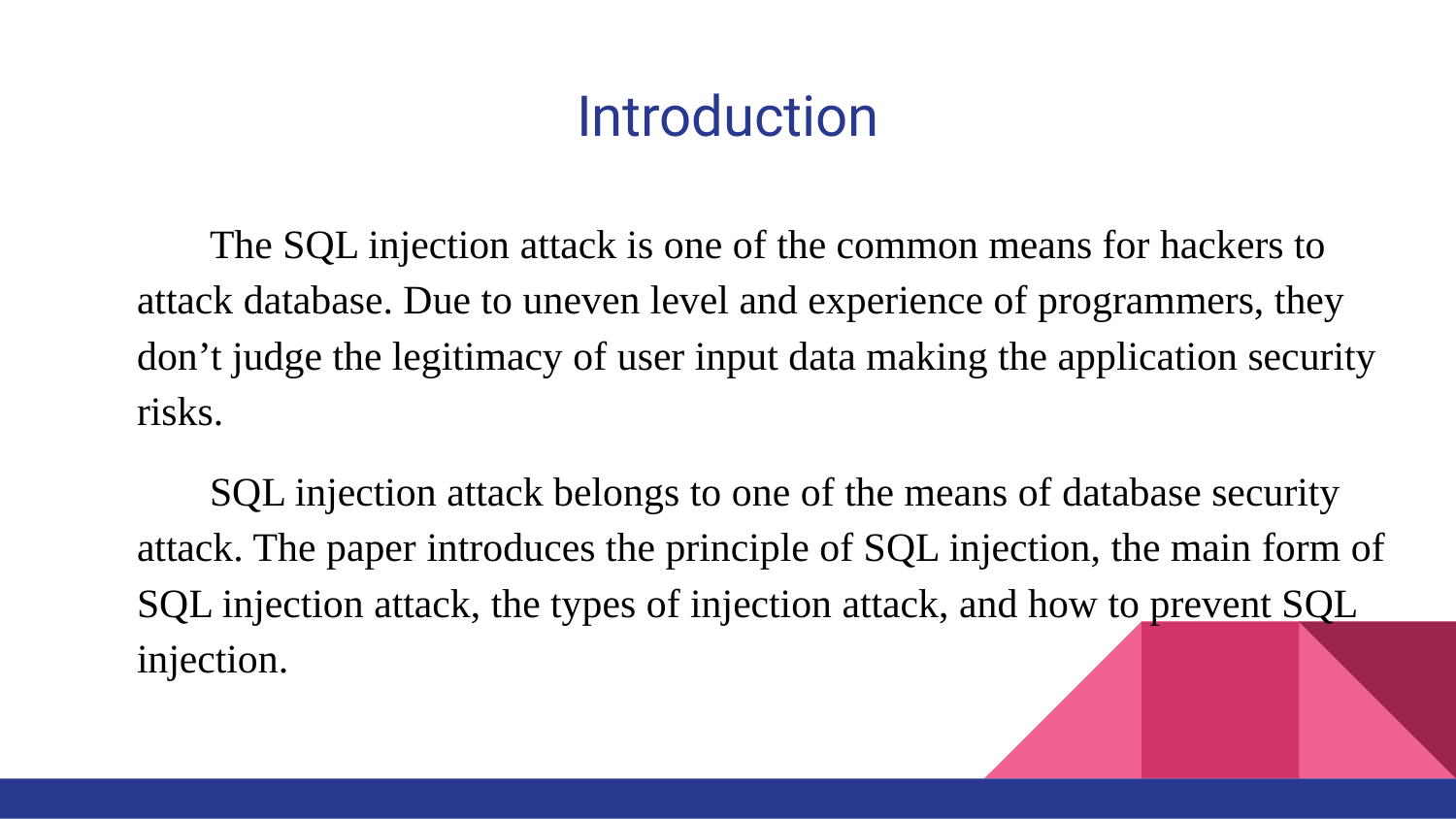

# Introduction
The SQL injection attack is one of the common means for hackers to attack database. Due to uneven level and experience of programmers, they don’t judge the legitimacy of user input data making the application security risks.
SQL injection attack belongs to one of the means of database security attack. The paper introduces the principle of SQL injection, the main form of SQL injection attack, the types of injection attack, and how to prevent SQL injection.